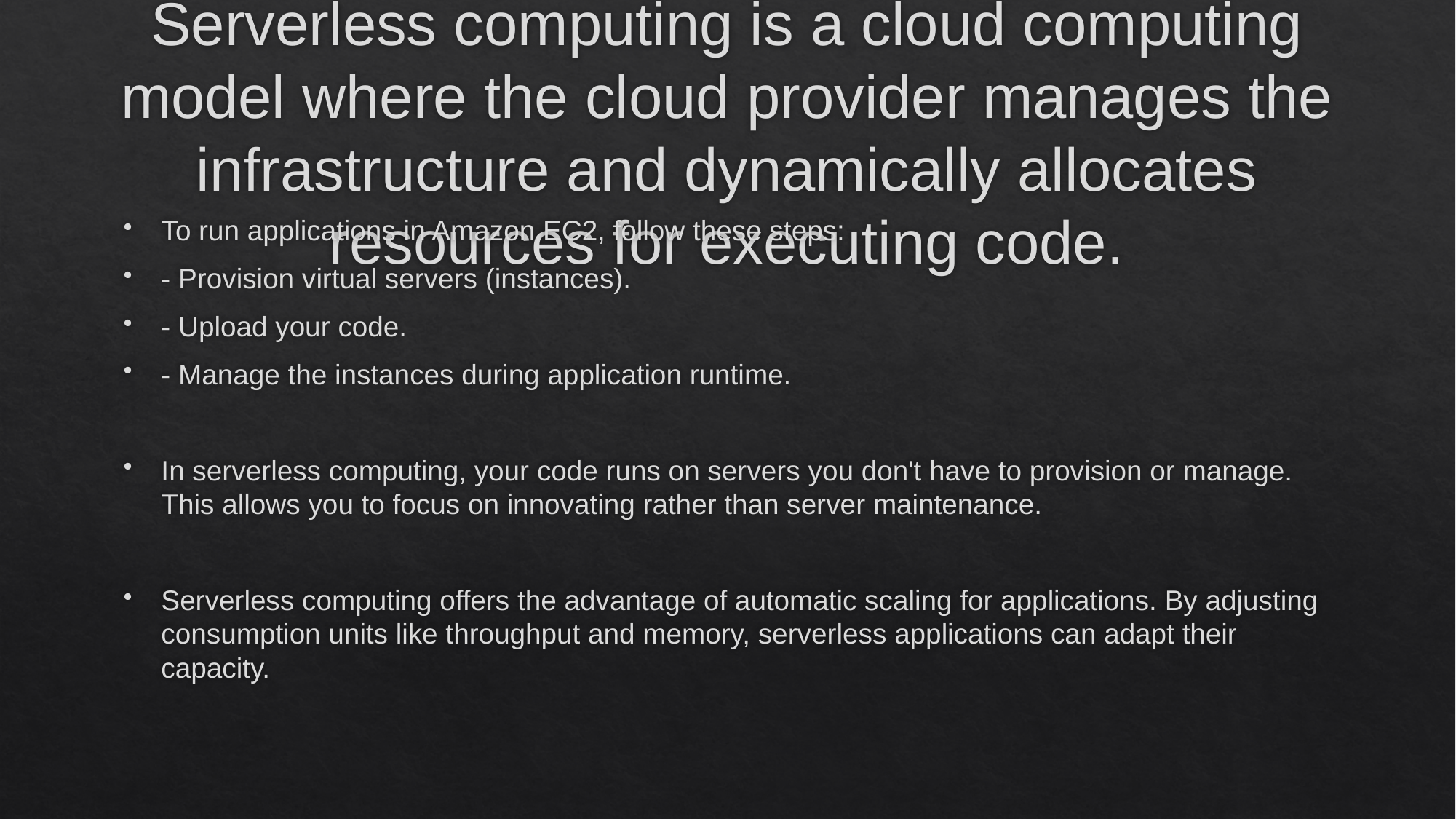

# Serverless computing is a cloud computing model where the cloud provider manages the infrastructure and dynamically allocates resources for executing code.
To run applications in Amazon EC2, follow these steps:
- Provision virtual servers (instances).
- Upload your code.
- Manage the instances during application runtime.

In serverless computing, your code runs on servers you don't have to provision or manage. This allows you to focus on innovating rather than server maintenance.

Serverless computing offers the advantage of automatic scaling for applications. By adjusting consumption units like throughput and memory, serverless applications can adapt their capacity.